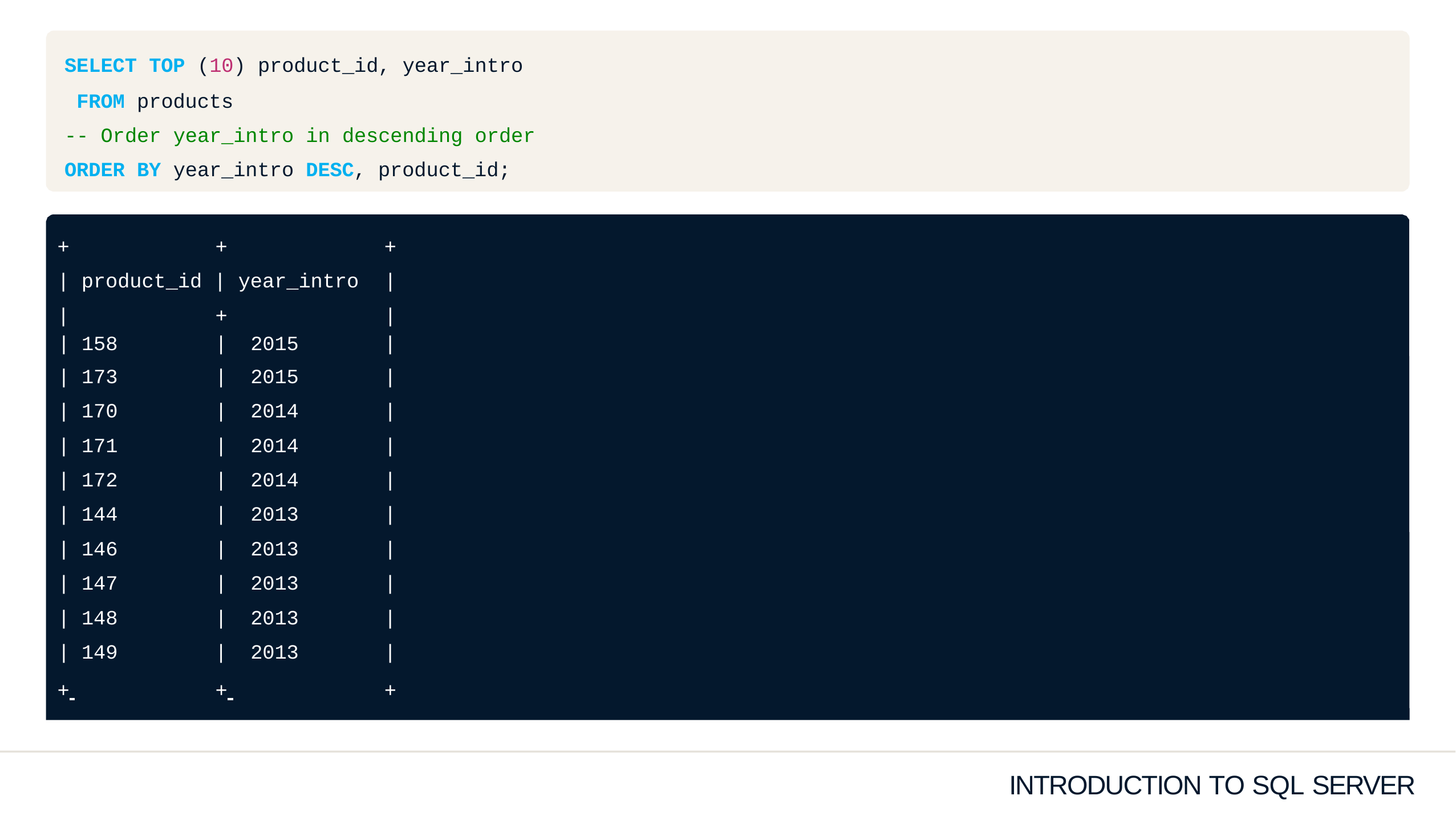

SELECT TOP (10) product_id, year_intro
 FROM products
-- Order year_intro in descending order  ORDER BY year_intro DESC, product_id;

+	+	+
| product_id | year_intro	|
|	+	|

| | | 158 | | | 2015 | | |
| --- | --- | --- | --- | --- |
| | | 173 | | | 2015 | | |
| | | 170 | | | 2014 | | |
| | | 171 | | | 2014 | | |
| | | 172 | | | 2014 | | |
| | | 144 | | | 2013 | | |
| | | 146 | | | 2013 | | |
| | | 147 | | | 2013 | | |
| | | 148 | | | 2013 | | |
| | | 149 | | | 2013 | | |
+ 	+ 	+
INTRODUCTION TO SQL SERVER